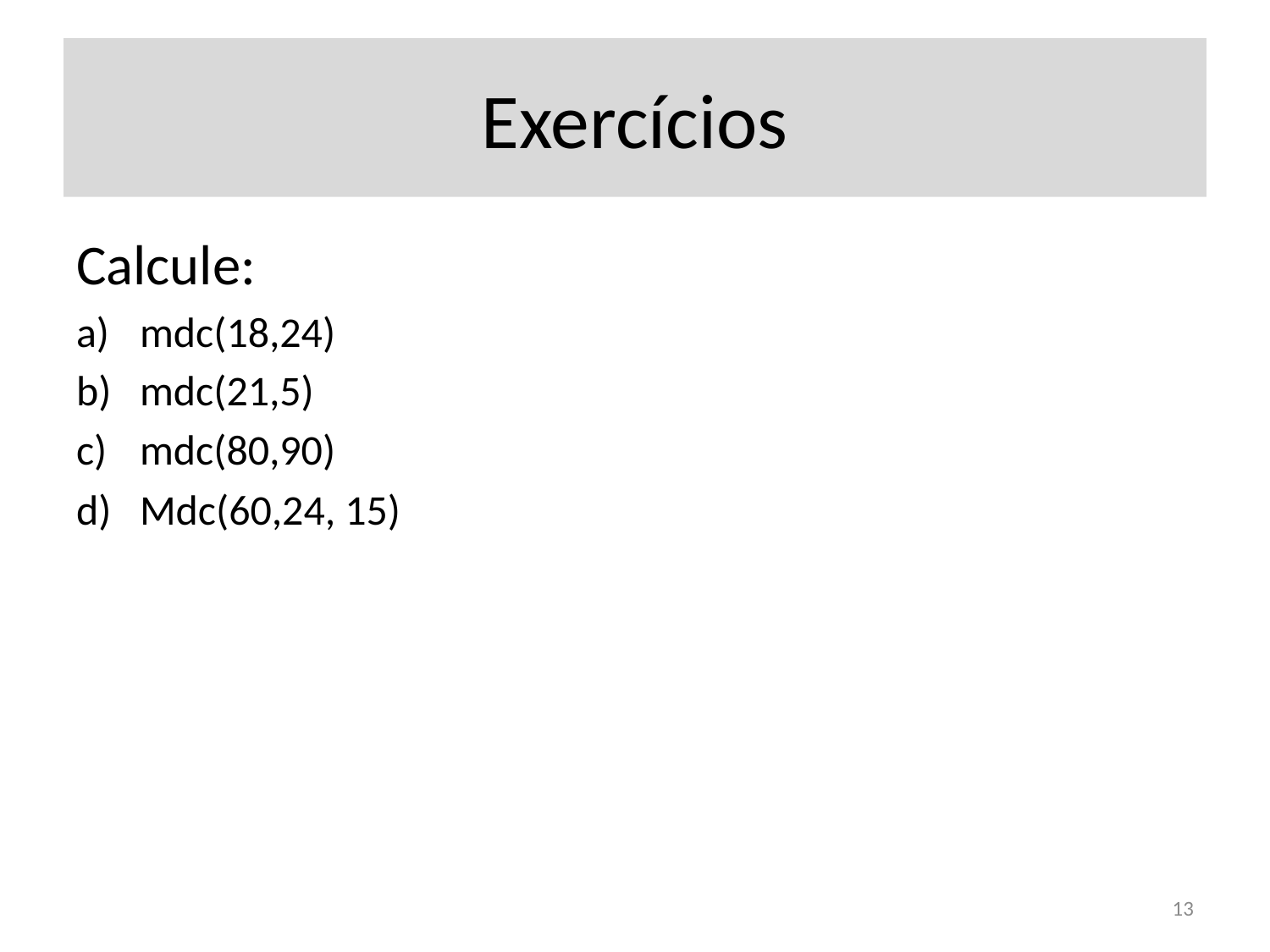

# Exercícios
Calcule:
mdc(18,24)
mdc(21,5)
mdc(80,90)
Mdc(60,24, 15)

13